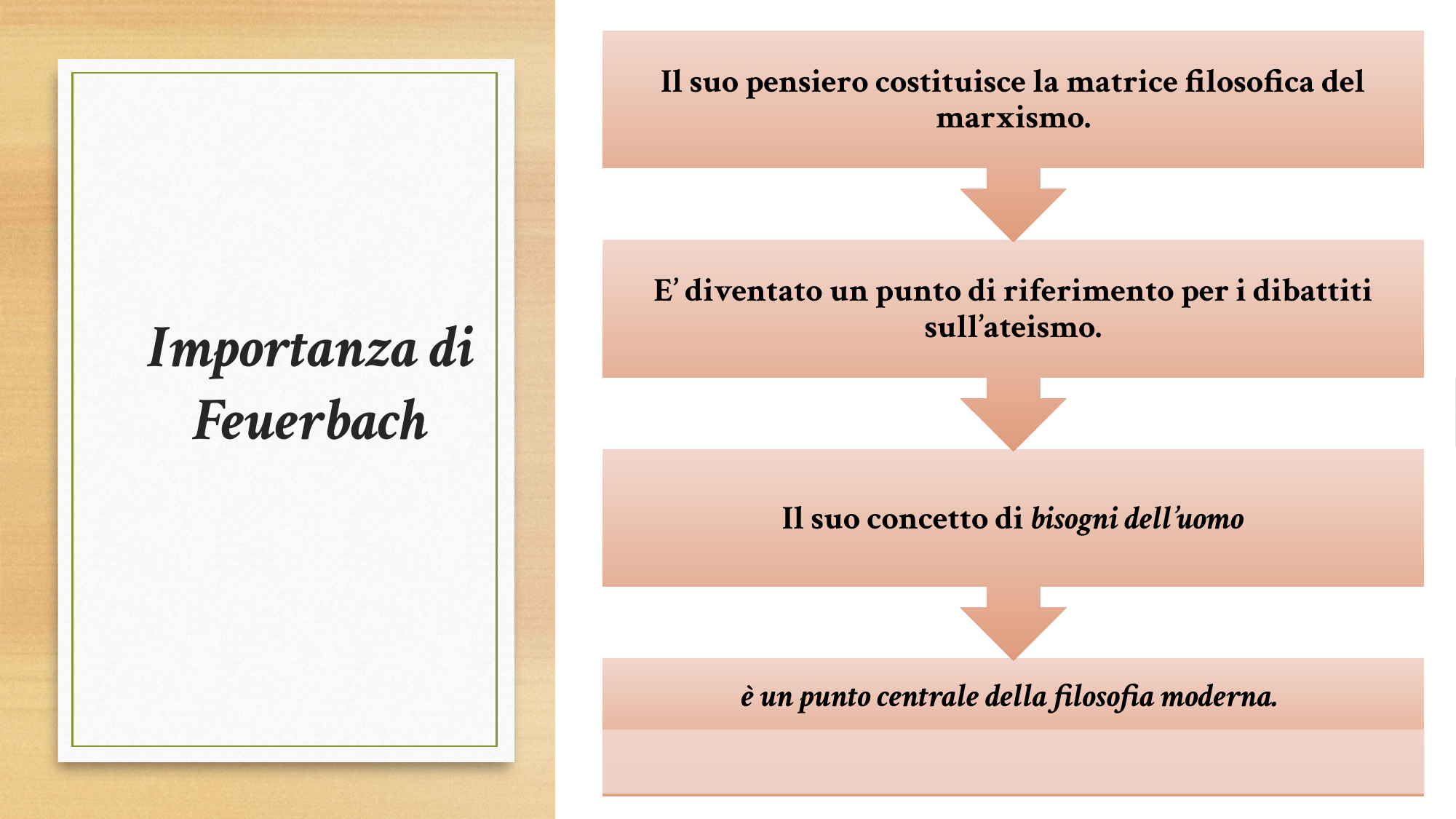

è un punto centrale della filosofia moderna.

Il suo concetto di bisogni dell’uomo
E’ diventato un punto di riferimento per i dibattiti sull’ateismo.
Il suo pensiero costituisce la matrice filosofica del marxismo.

# Importanza di Feuerbach